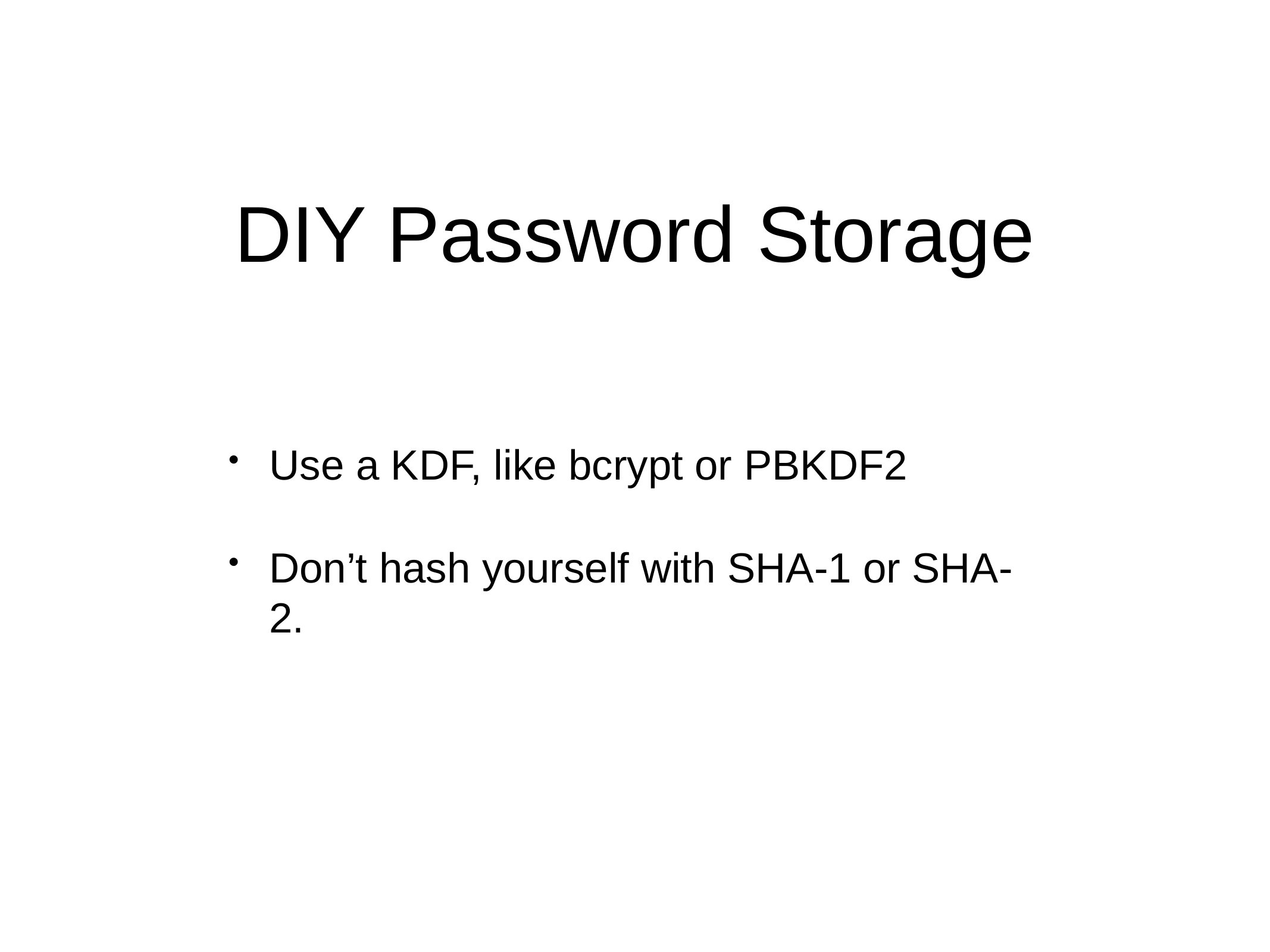

# DIY Password Storage
Use a KDF, like bcrypt or PBKDF2
Don’t hash yourself with SHA-1 or SHA-2.